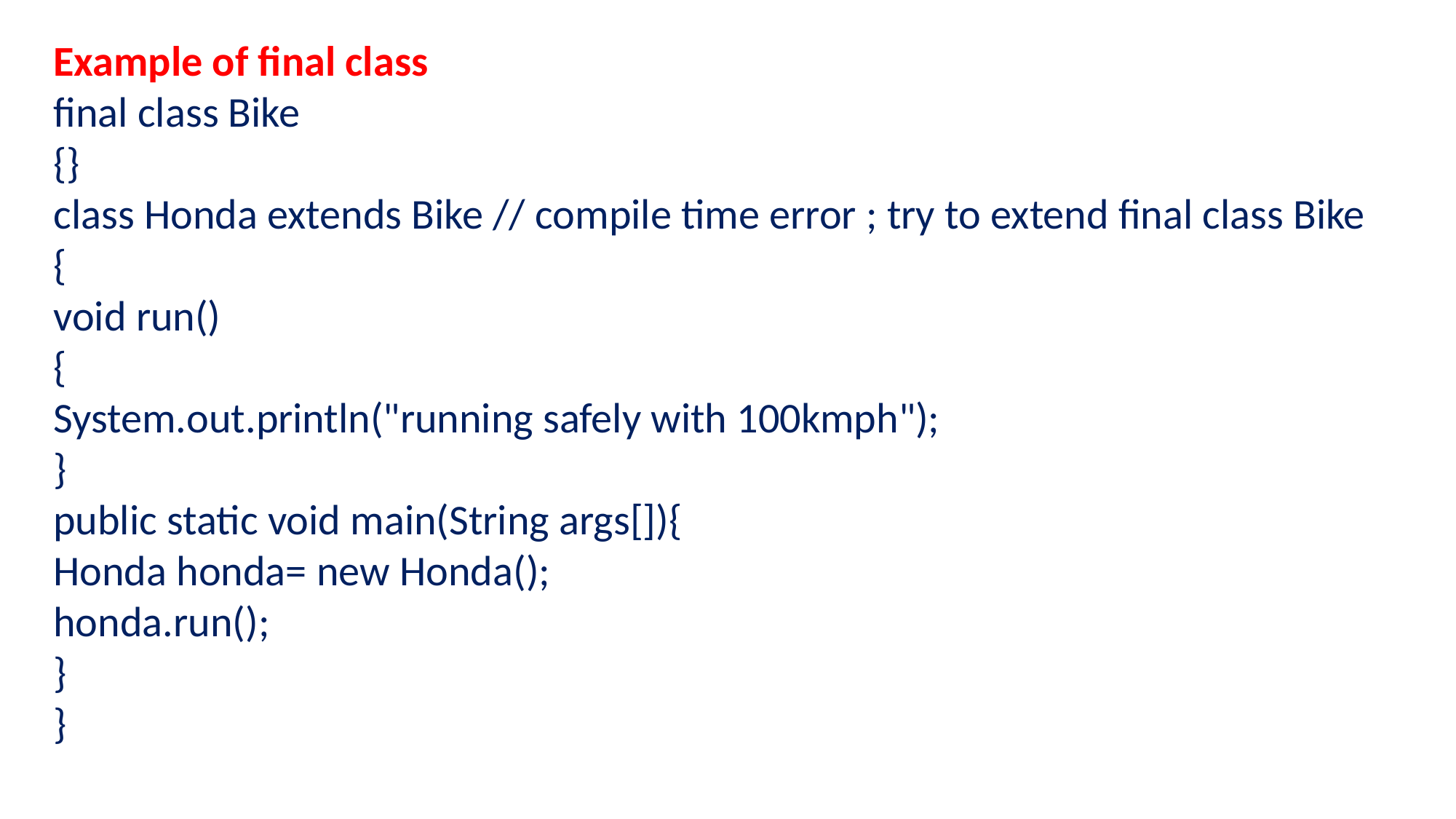

Example of final class
final class Bike
{}
class Honda extends Bike // compile time error ; try to extend final class Bike
{
void run()
{
System.out.println("running safely with 100kmph");
}
public static void main(String args[]){
Honda honda= new Honda();
honda.run();
}
}